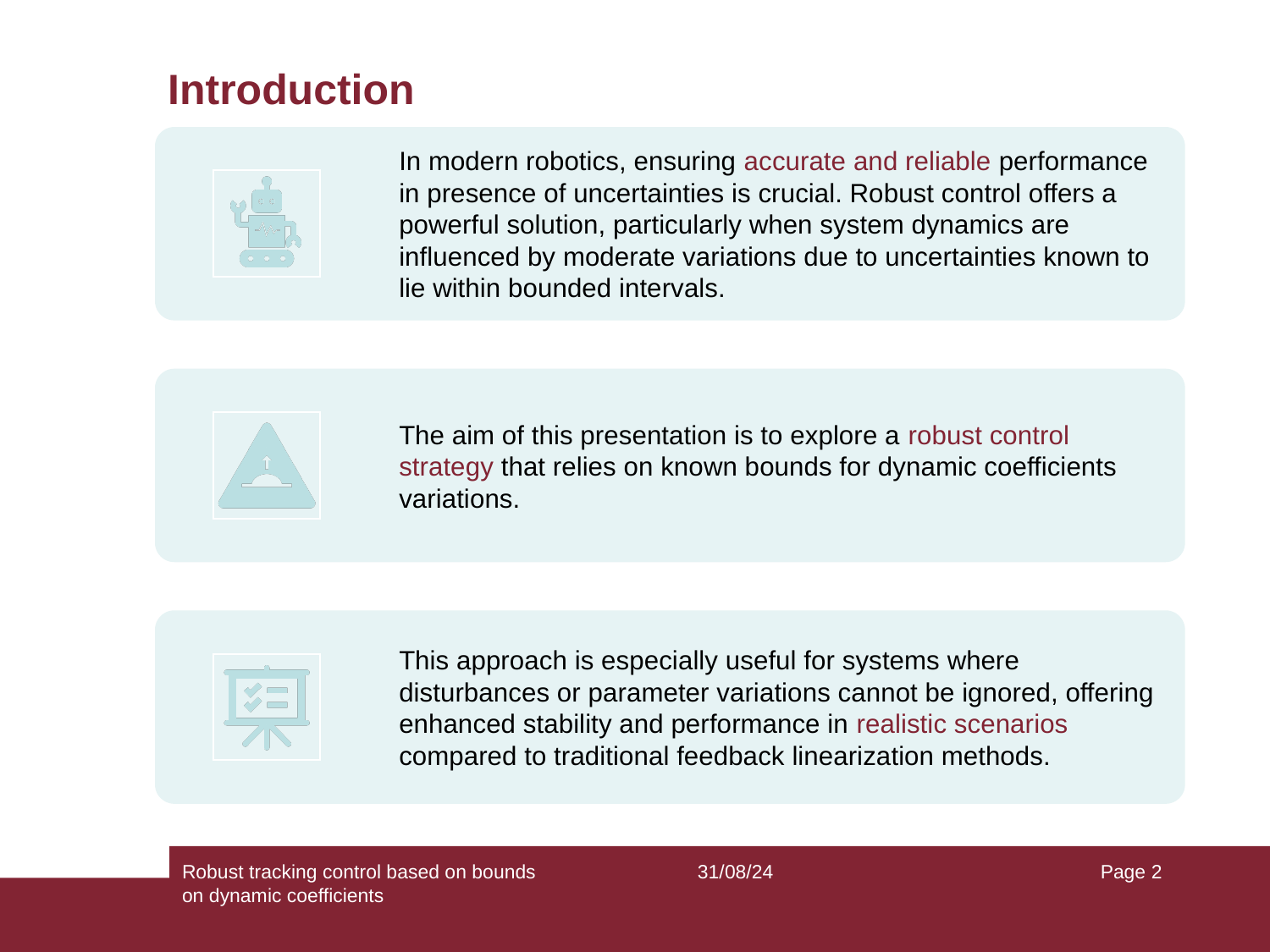

# Introduction

In modern robotics, ensuring accurate and reliable performance in presence of uncertainties is crucial. Robust control offers a powerful solution, particularly when system dynamics are influenced by moderate variations due to uncertainties known to lie within bounded intervals.
The aim of this presentation is to explore a robust control strategy that relies on known bounds for dynamic coefficients variations.
This approach is especially useful for systems where disturbances or parameter variations cannot be ignored, offering enhanced stability and performance in realistic scenarios compared to traditional feedback linearization methods.
Robust tracking control based on bounds on dynamic coefficients
31/08/24
Page 2